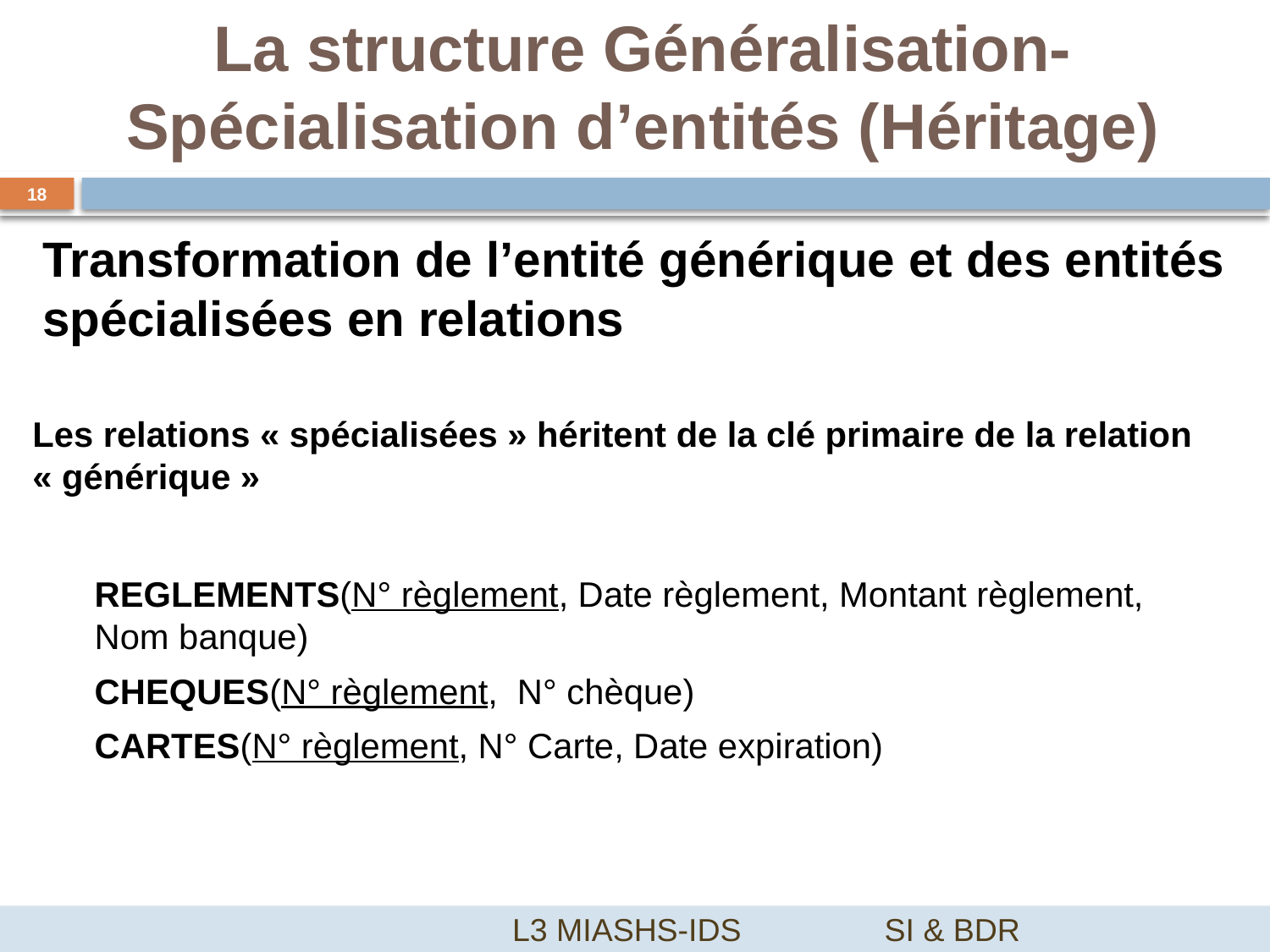

La structure Généralisation-Spécialisation d’entités (Héritage)
18
Transformation de l’entité générique et des entités spécialisées en relations
Les relations « spécialisées » héritent de la clé primaire de la relation « générique »

REGLEMENTS(N° règlement, Date règlement, Montant règlement, Nom banque)
CHEQUES(N° règlement,  N° chèque)
CARTES(N° règlement, N° Carte, Date expiration)
		 L3 MIASHS-IDS		SI & BDR